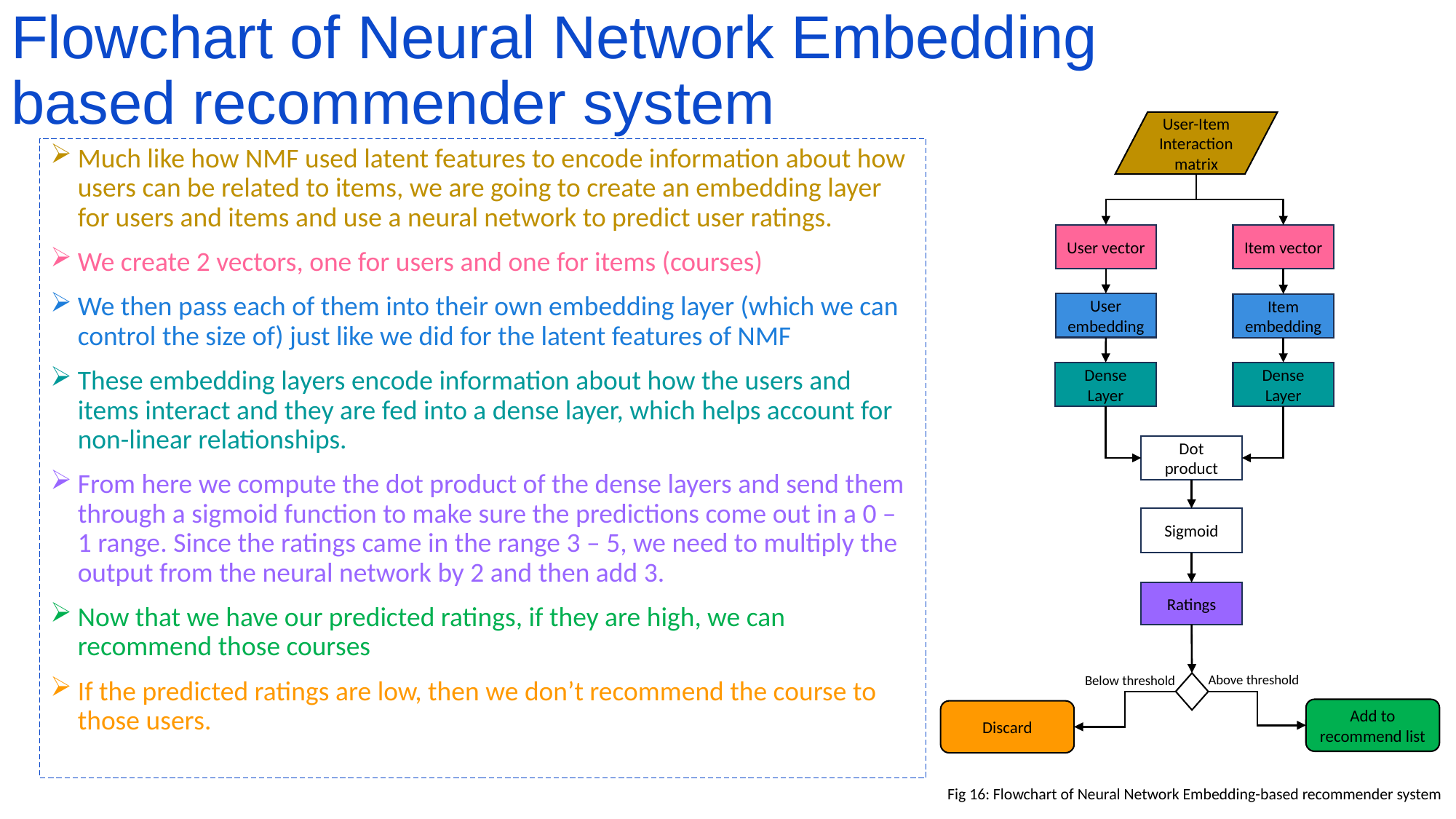

# Flowchart of Neural Network Embedding based recommender system
User-Item Interaction matrix
User vector
Item vector
User embedding
Item embedding
Dense Layer
Dense Layer
Dot product
Sigmoid
Ratings
Above threshold
Below threshold

Add to recommend list
Discard
Much like how NMF used latent features to encode information about how users can be related to items, we are going to create an embedding layer for users and items and use a neural network to predict user ratings.
We create 2 vectors, one for users and one for items (courses)
We then pass each of them into their own embedding layer (which we can control the size of) just like we did for the latent features of NMF
These embedding layers encode information about how the users and items interact and they are fed into a dense layer, which helps account for non-linear relationships.
From here we compute the dot product of the dense layers and send them through a sigmoid function to make sure the predictions come out in a 0 – 1 range. Since the ratings came in the range 3 – 5, we need to multiply the output from the neural network by 2 and then add 3.
Now that we have our predicted ratings, if they are high, we can recommend those courses
If the predicted ratings are low, then we don’t recommend the course to those users.

Fig 16: Flowchart of Neural Network Embedding-based recommender system